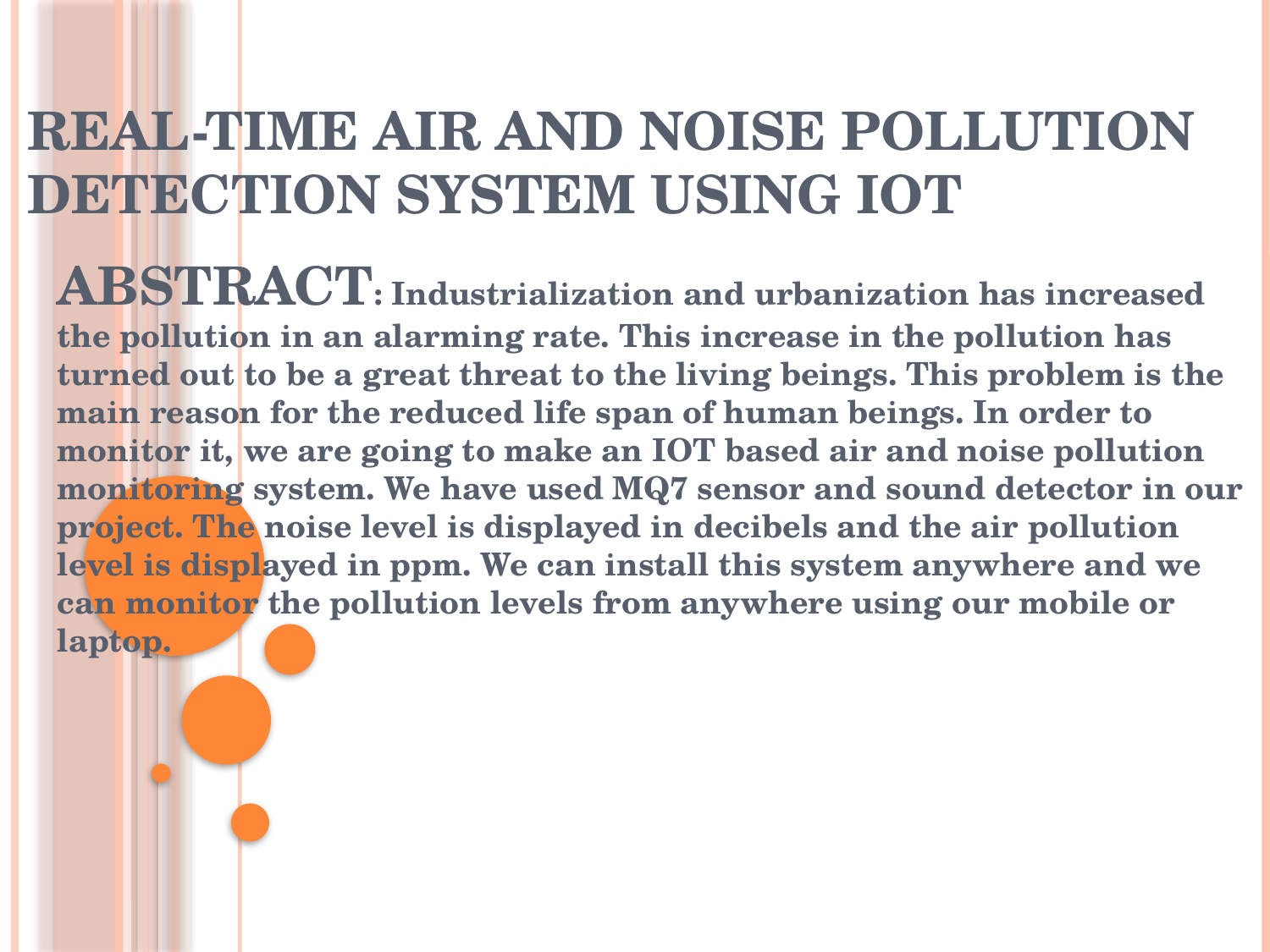

# REAL-TIME AIR AND NOISE POLLUTION DETECTION SYSTEM USING IoT
ABSTRACT: Industrialization and urbanization has increased the pollution in an alarming rate. This increase in the pollution has turned out to be a great threat to the living beings. This problem is the main reason for the reduced life span of human beings. In order to monitor it, we are going to make an IOT based air and noise pollution monitoring system. We have used MQ7 sensor and sound detector in our project. The noise level is displayed in decibels and the air pollution level is displayed in ppm. We can install this system anywhere and we can monitor the pollution levels from anywhere using our mobile or laptop.